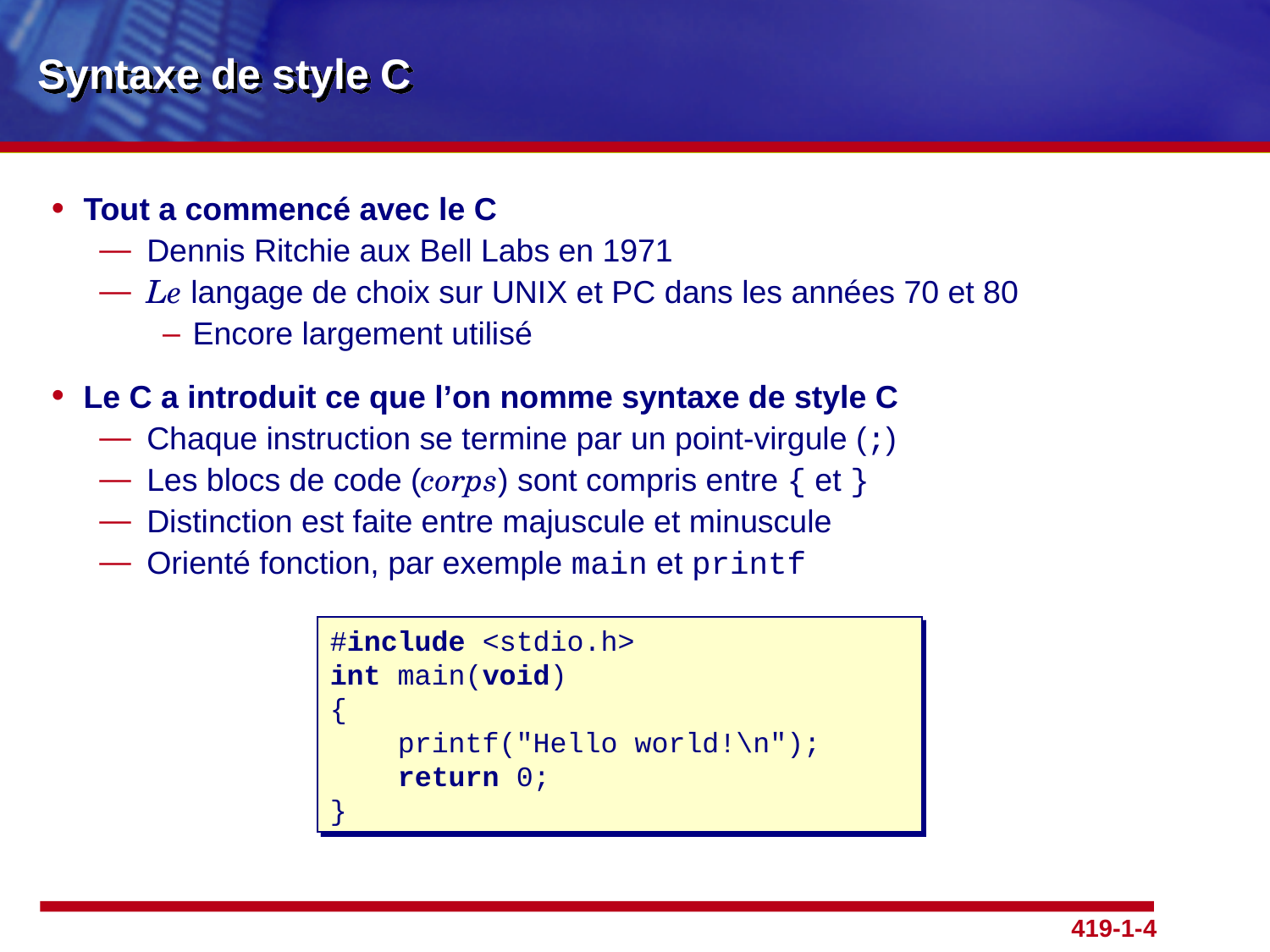

# Syntaxe de style C
Tout a commencé avec le C
Dennis Ritchie aux Bell Labs en 1971
Le langage de choix sur UNIX et PC dans les années 70 et 80
Encore largement utilisé
Le C a introduit ce que l’on nomme syntaxe de style C
Chaque instruction se termine par un point-virgule (;)
Les blocs de code (corps) sont compris entre { et }
Distinction est faite entre majuscule et minuscule
Orienté fonction, par exemple main et printf
#include <stdio.h>
int main(void)
{
    printf("Hello world!\n");
    return 0;
}